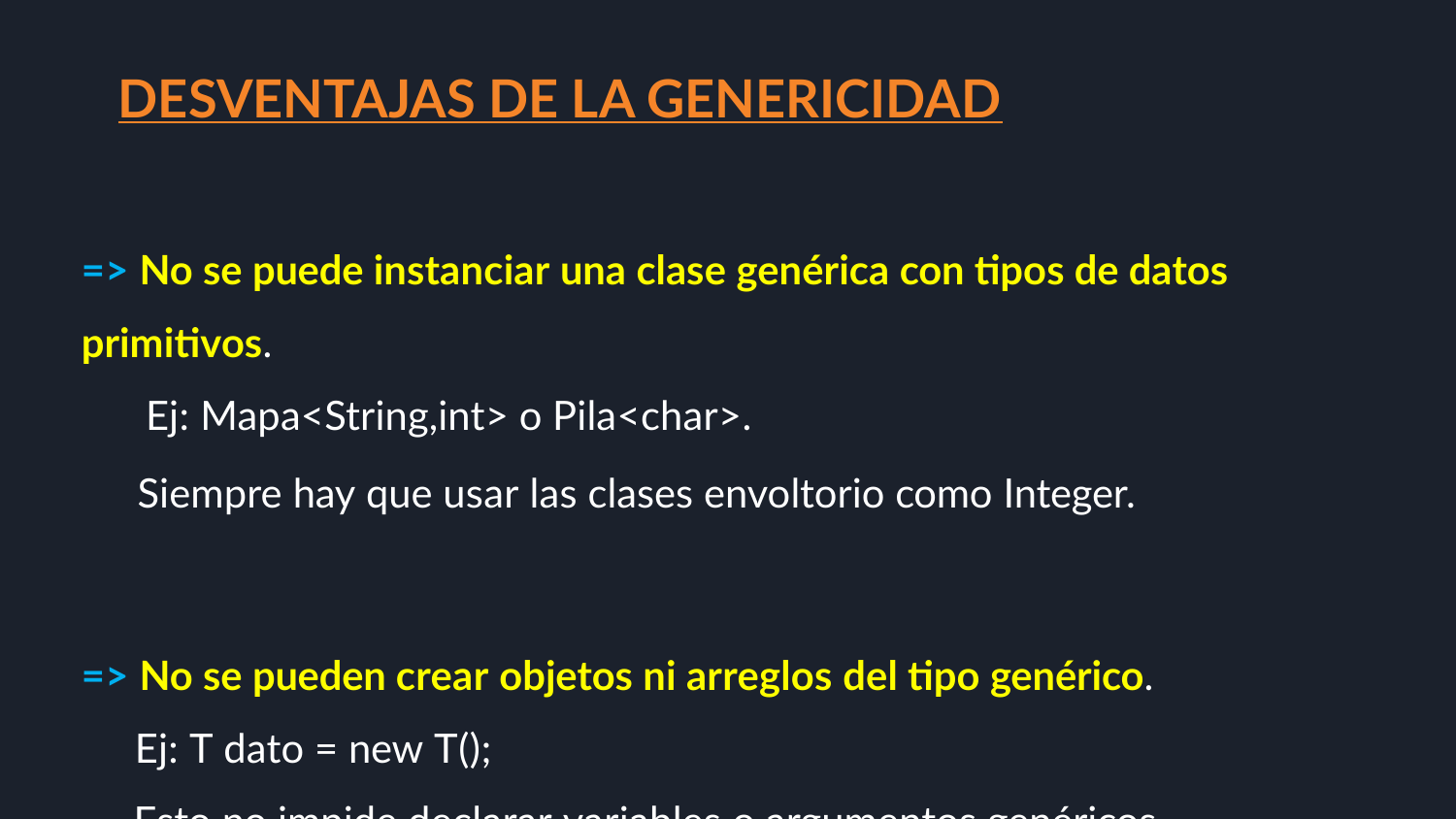

DESVENTAJAS DE LA GENERICIDAD
=> No se puede instanciar una clase genérica con tipos de datos primitivos.
      Ej: Mapa<String,int> o Pila<char>.
Siempre hay que usar las clases envoltorio como Integer.

=> No se pueden crear objetos ni arreglos del tipo genérico.
     Ej: T dato = new T();
     Esto no impide declarar variables o argumentos genéricos.